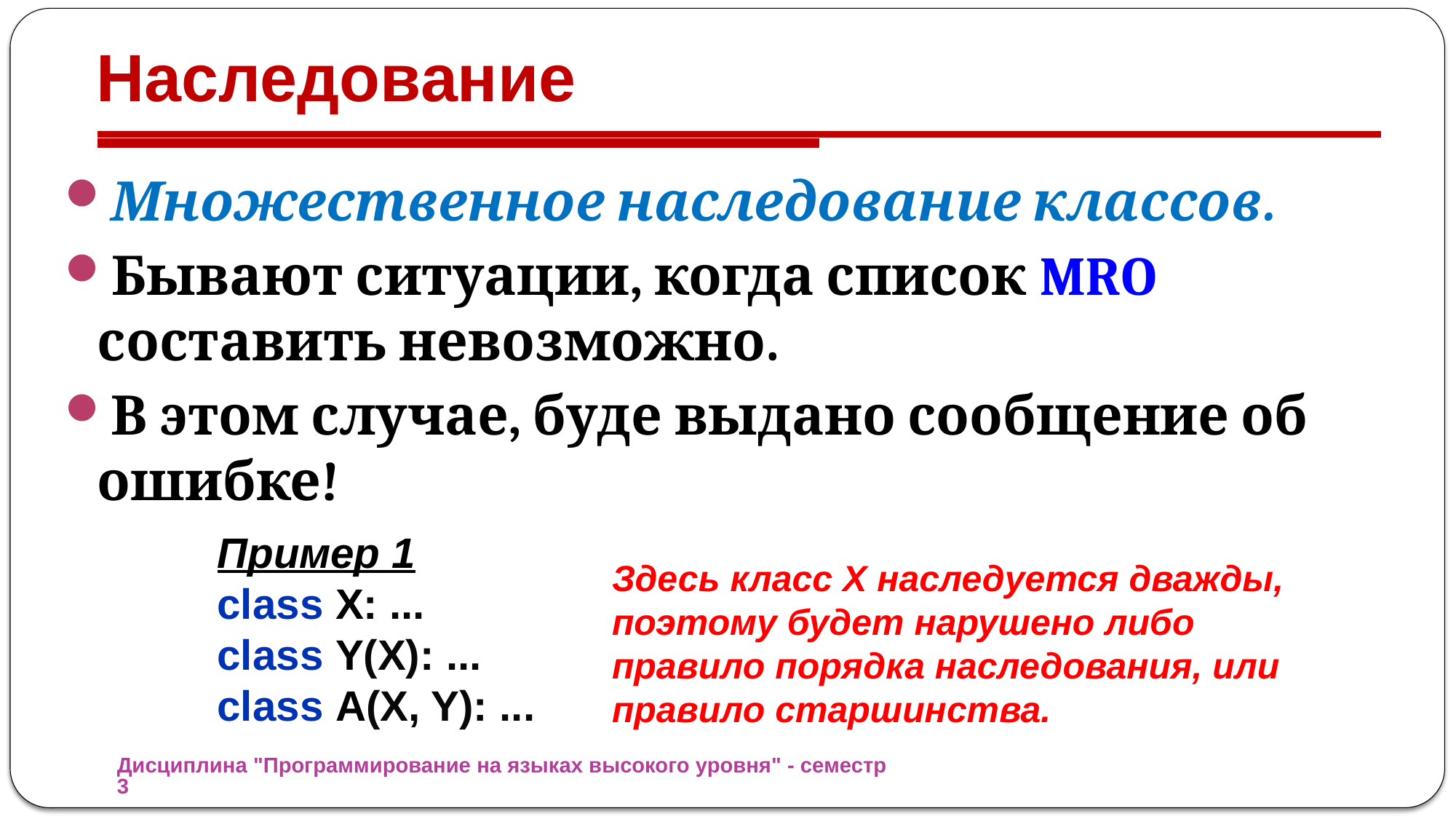

# Наследование
Множественное наследование классов.
Бывают ситуации, когда список MRO составить невозможно.
В этом случае, буде выдано сообщение об ошибке!
Пример 1
class X: ...
class Y(X): ...
class A(X, Y): ...
Здесь класс X наследуется дважды, поэтому будет нарушено либо правило порядка наследования, или правило старшинства.
Дисциплина "Программирование на языках высокого уровня" - семестр 3